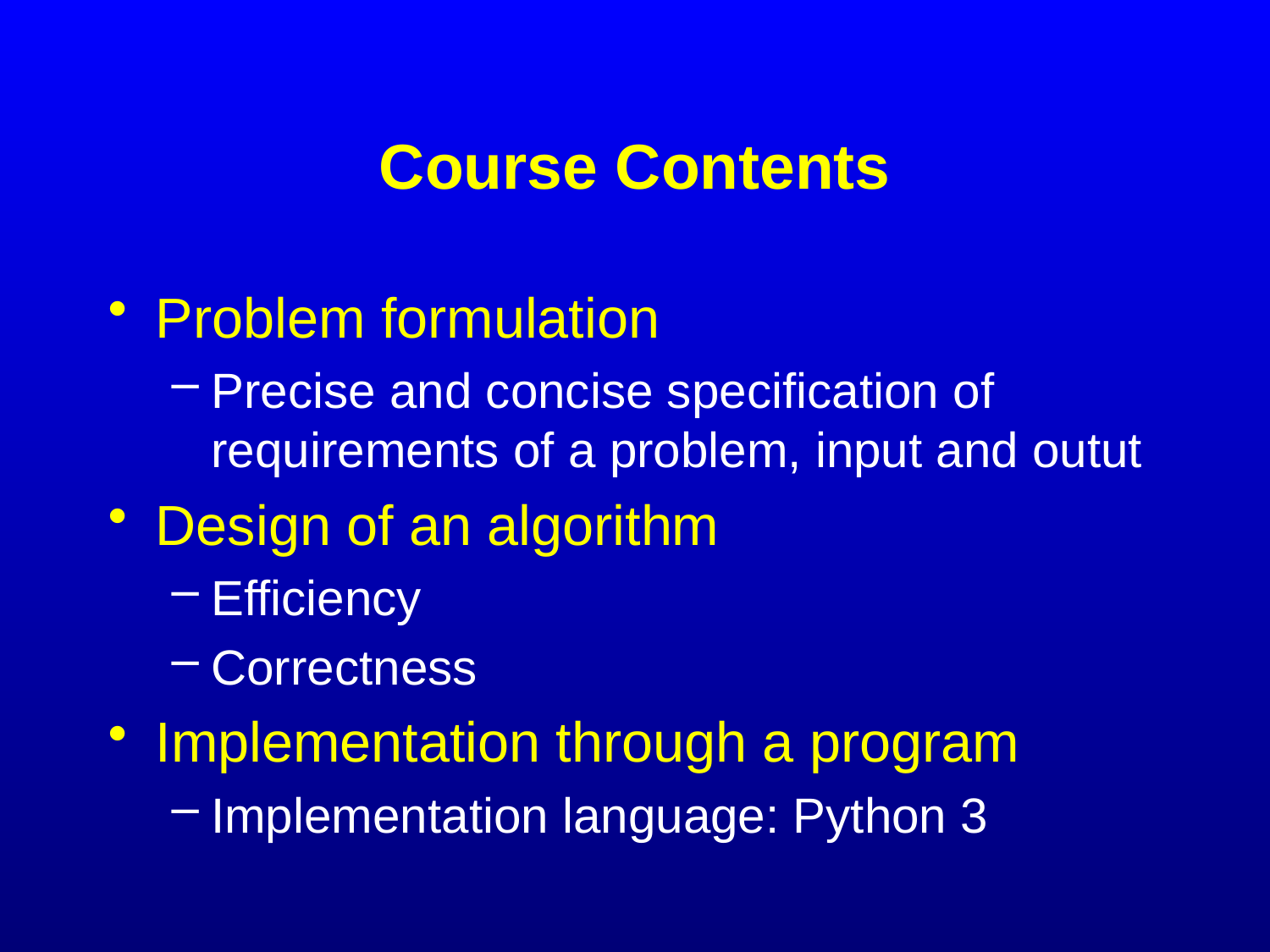

# Course Contents
Problem formulation
Precise and concise specification of requirements of a problem, input and outut
Design of an algorithm
Efficiency
Correctness
Implementation through a program
Implementation language: Python 3